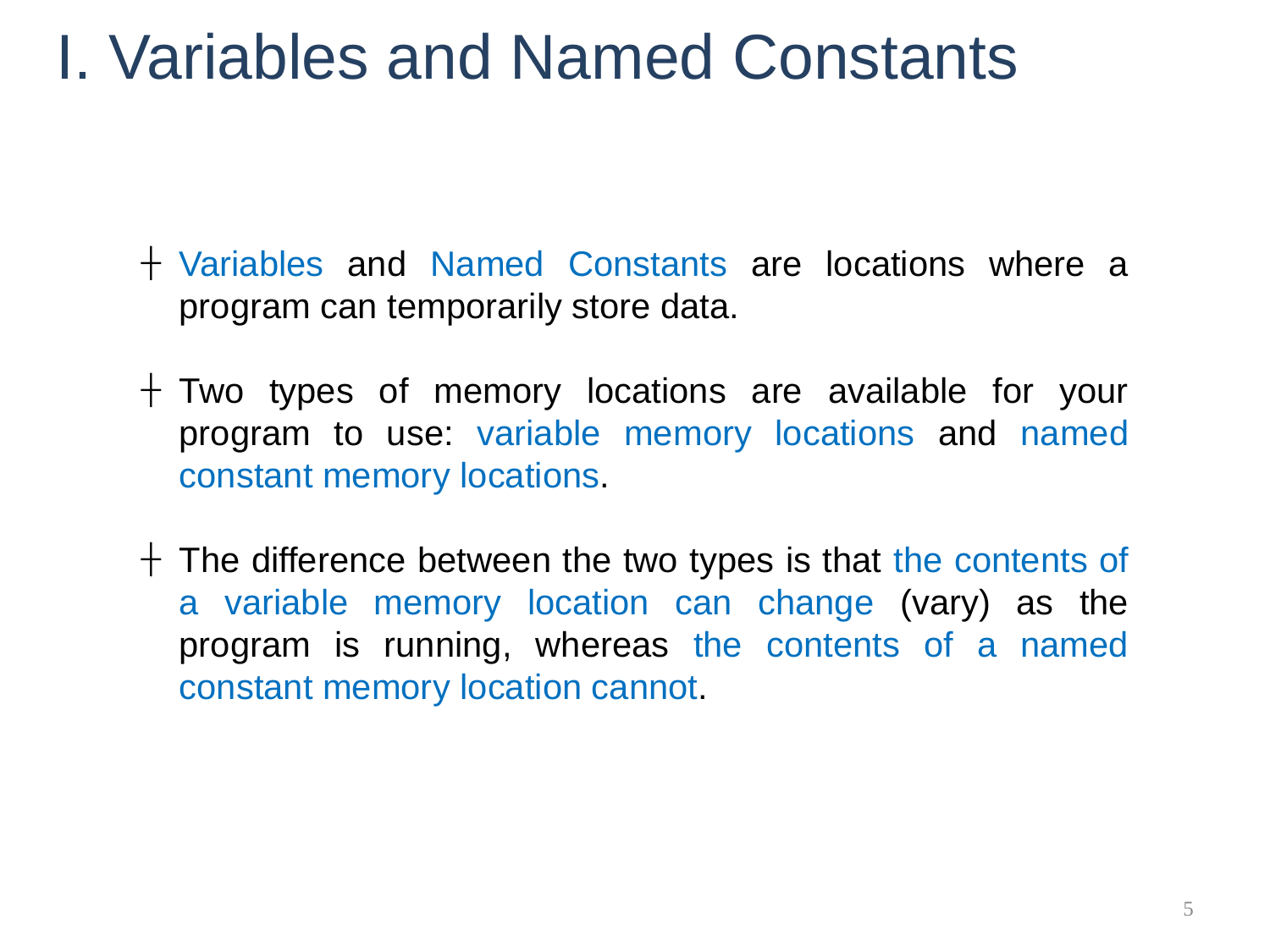

I. Variables and Named Constants
Variables and Named Constants are locations where a program can temporarily store data.
Two types of memory locations are available for your program to use: variable memory locations and named constant memory locations.
The difference between the two types is that the contents of a variable memory location can change (vary) as the program is running, whereas the contents of a named constant memory location cannot.
5